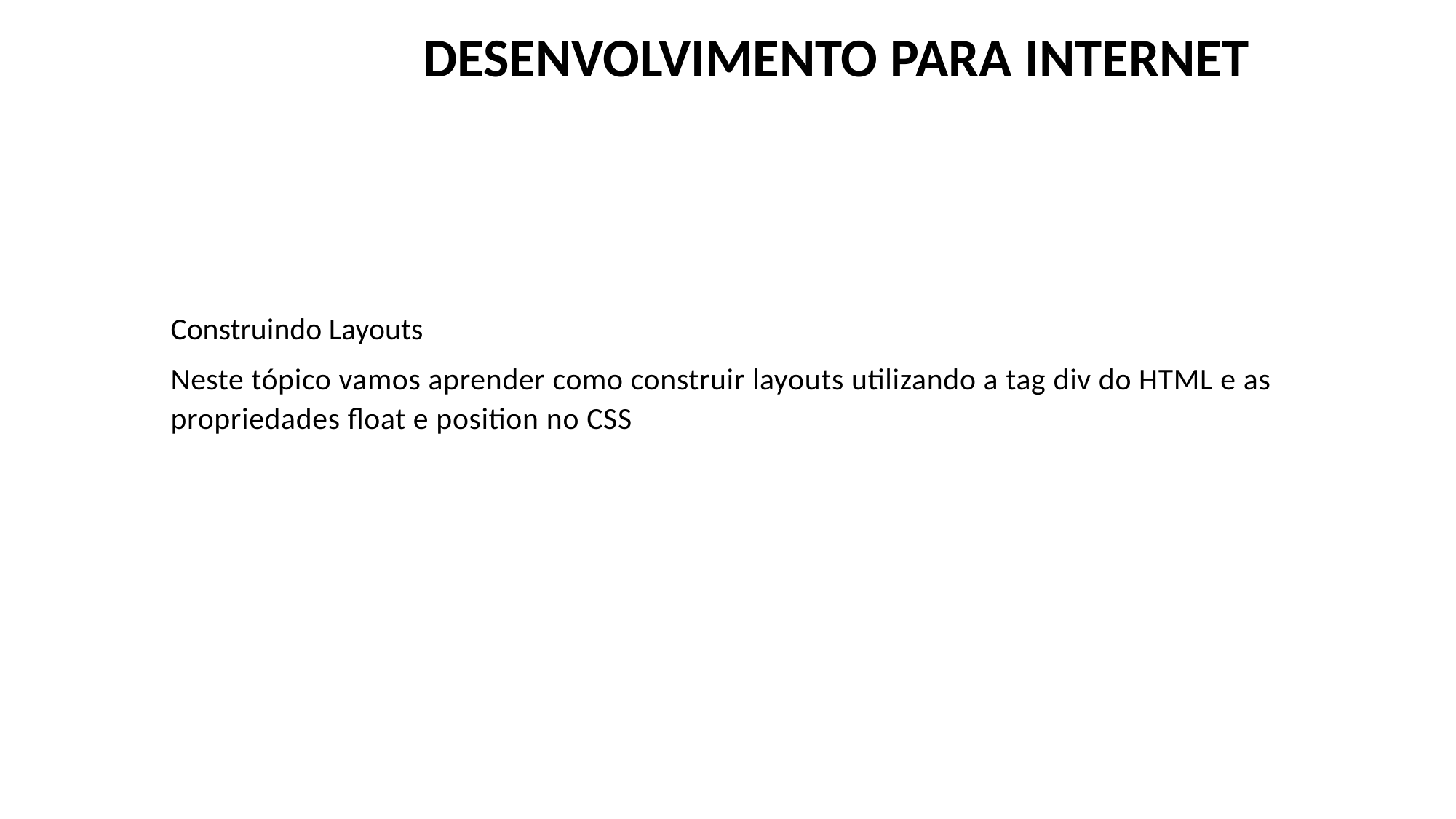

DESENVOLVIMENTO PARA INTERNET
Construindo Layouts
Neste tópico vamos aprender como construir layouts utilizando a tag div do HTML e as propriedades float e position no CSS